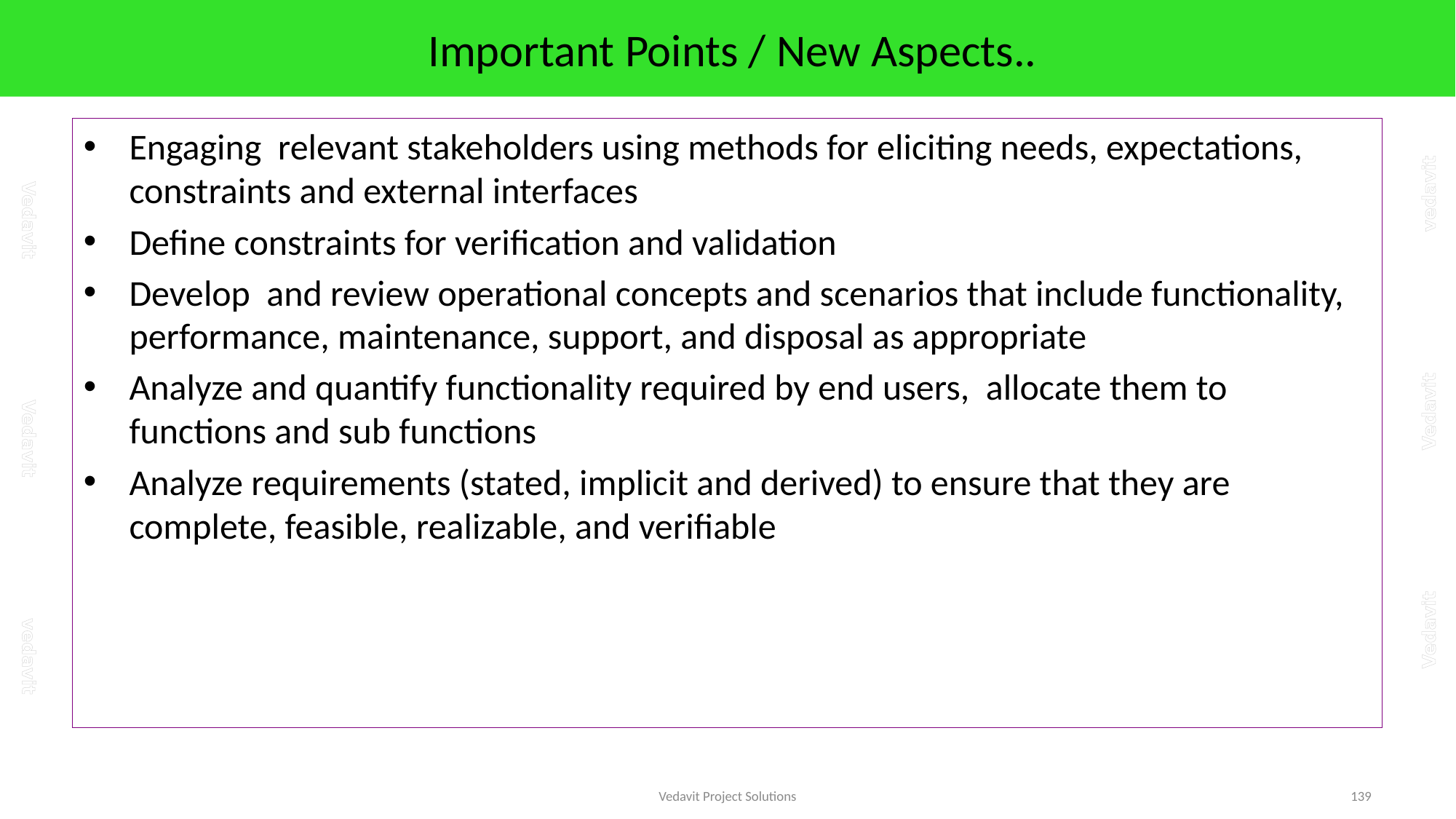

# Important Points / New Aspects..
Engaging  relevant stakeholders using methods for eliciting needs, expectations, constraints and external interfaces
Define constraints for verification and validation
Develop  and review operational concepts and scenarios that include functionality, performance, maintenance, support, and disposal as appropriate
Analyze and quantify functionality required by end users,  allocate them to functions and sub functions
Analyze requirements (stated, implicit and derived) to ensure that they are complete, feasible, realizable, and verifiable

Vedavit Project Solutions
139